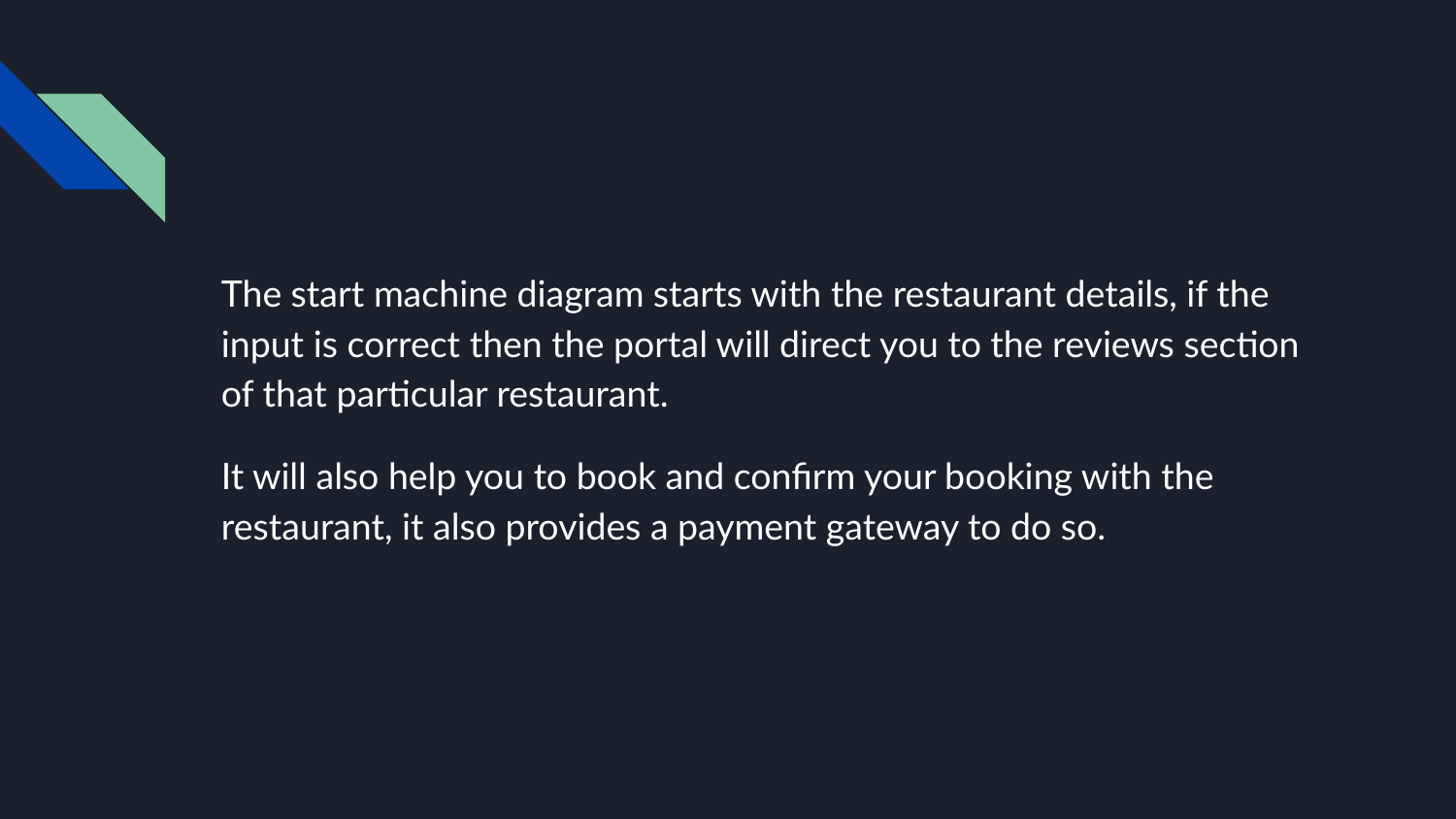

#
The start machine diagram starts with the restaurant details, if the input is correct then the portal will direct you to the reviews section of that particular restaurant.
It will also help you to book and confirm your booking with the restaurant, it also provides a payment gateway to do so.